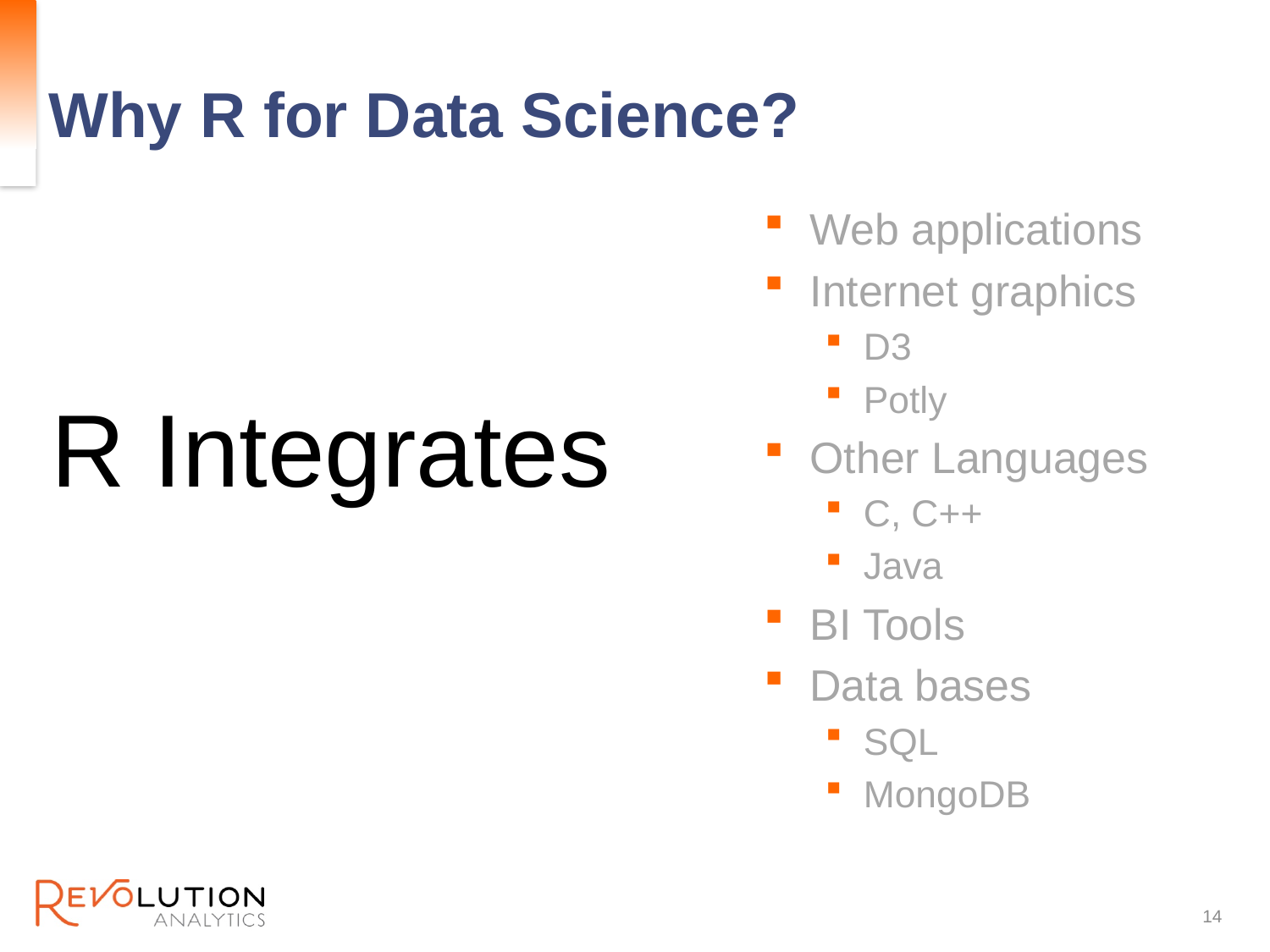

# Why R for Data Science?
Web applications
Internet graphics
D3
Potly
Other Languages
C, C++
Java
BI Tools
Data bases
SQL
MongoDB

R Integrates
14